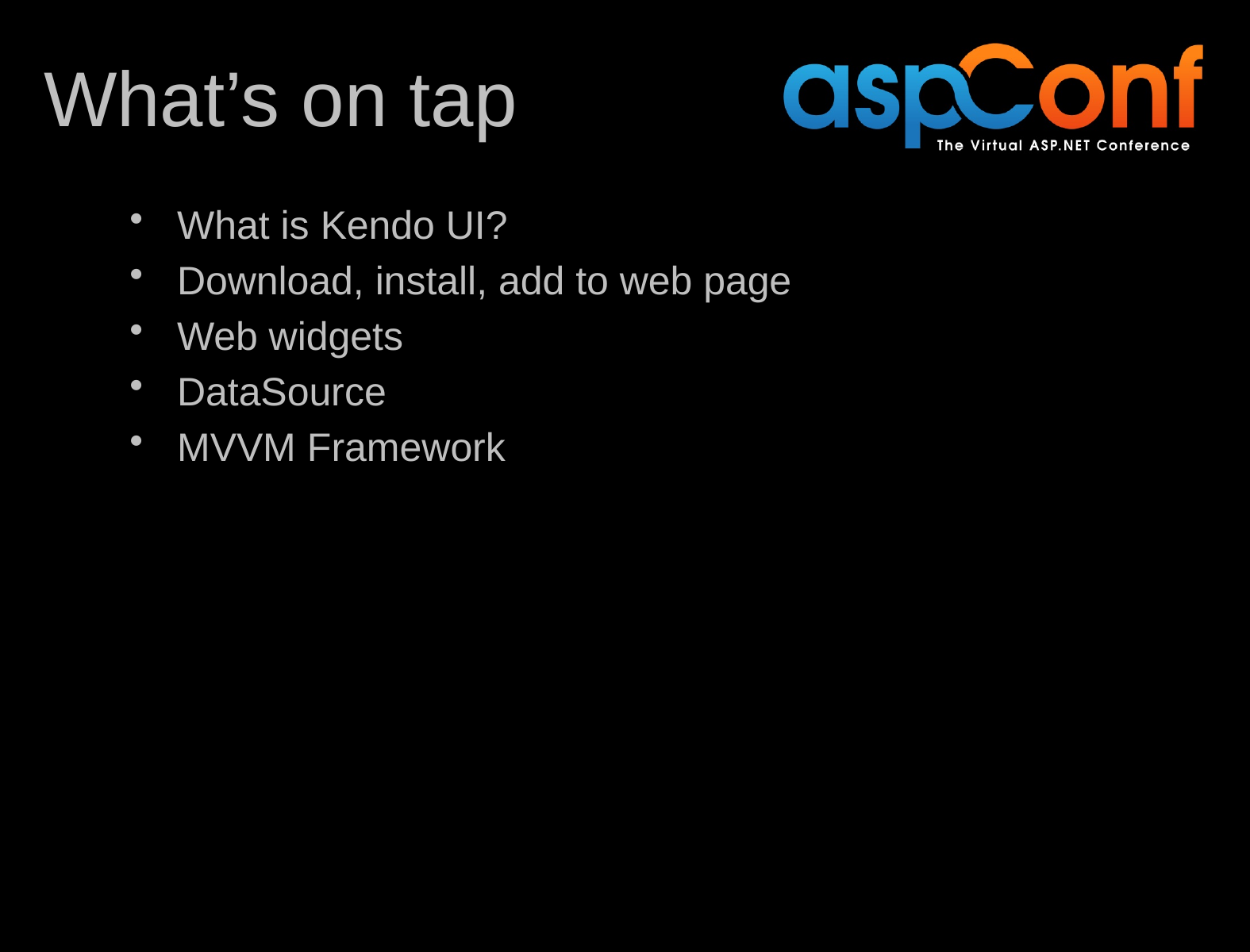

# What’s on tap
What is Kendo UI?
Download, install, add to web page
Web widgets
DataSource
MVVM Framework